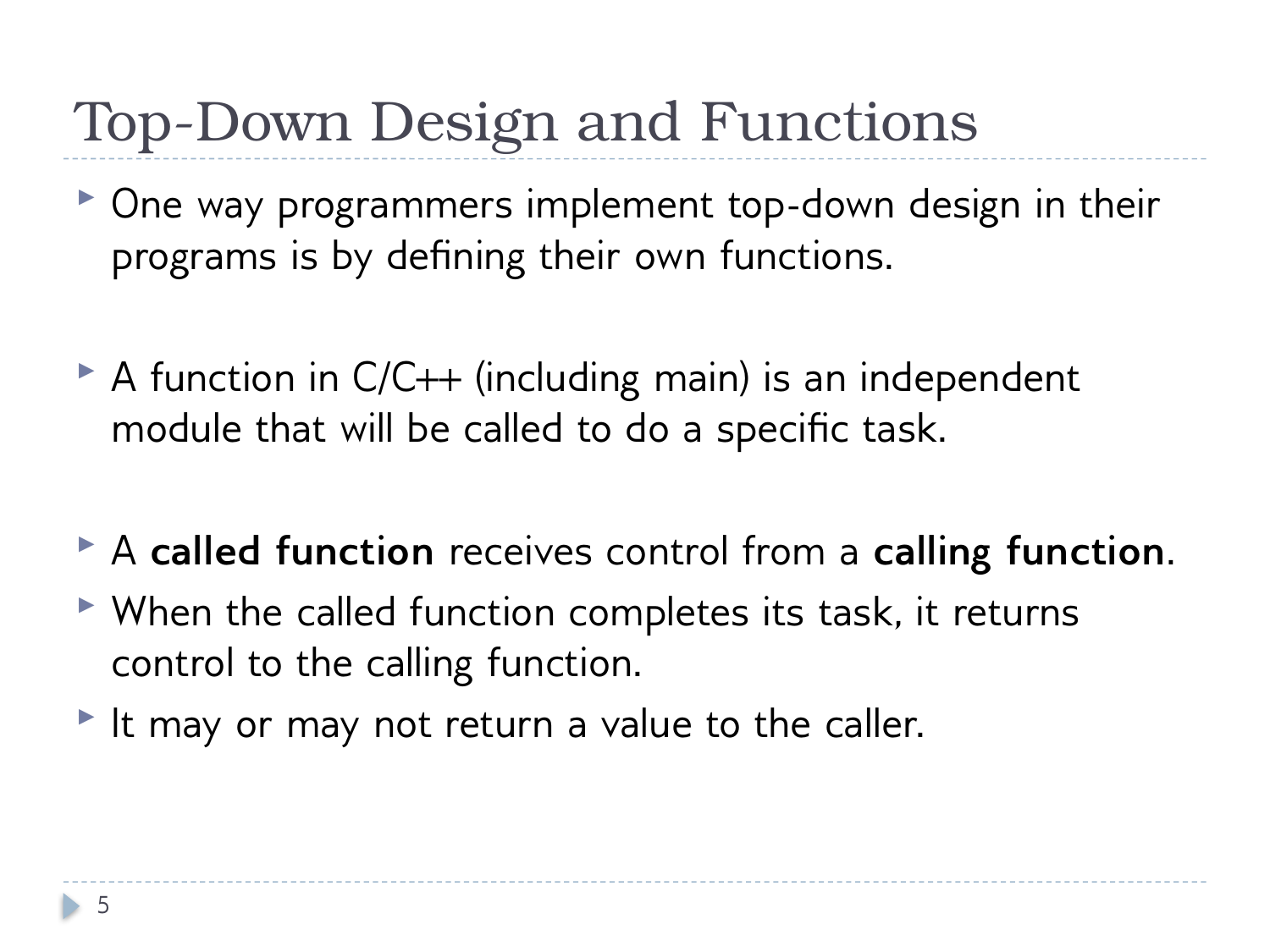

# Top-Down Design and Functions
One way programmers implement top-down design in their programs is by defining their own functions.

A function in C/C++ (including main) is an independent module that will be called to do a specific task.

A called function receives control from a calling function.
When the called function completes its task, it returns control to the calling function.
It may or may not return a value to the caller.

5